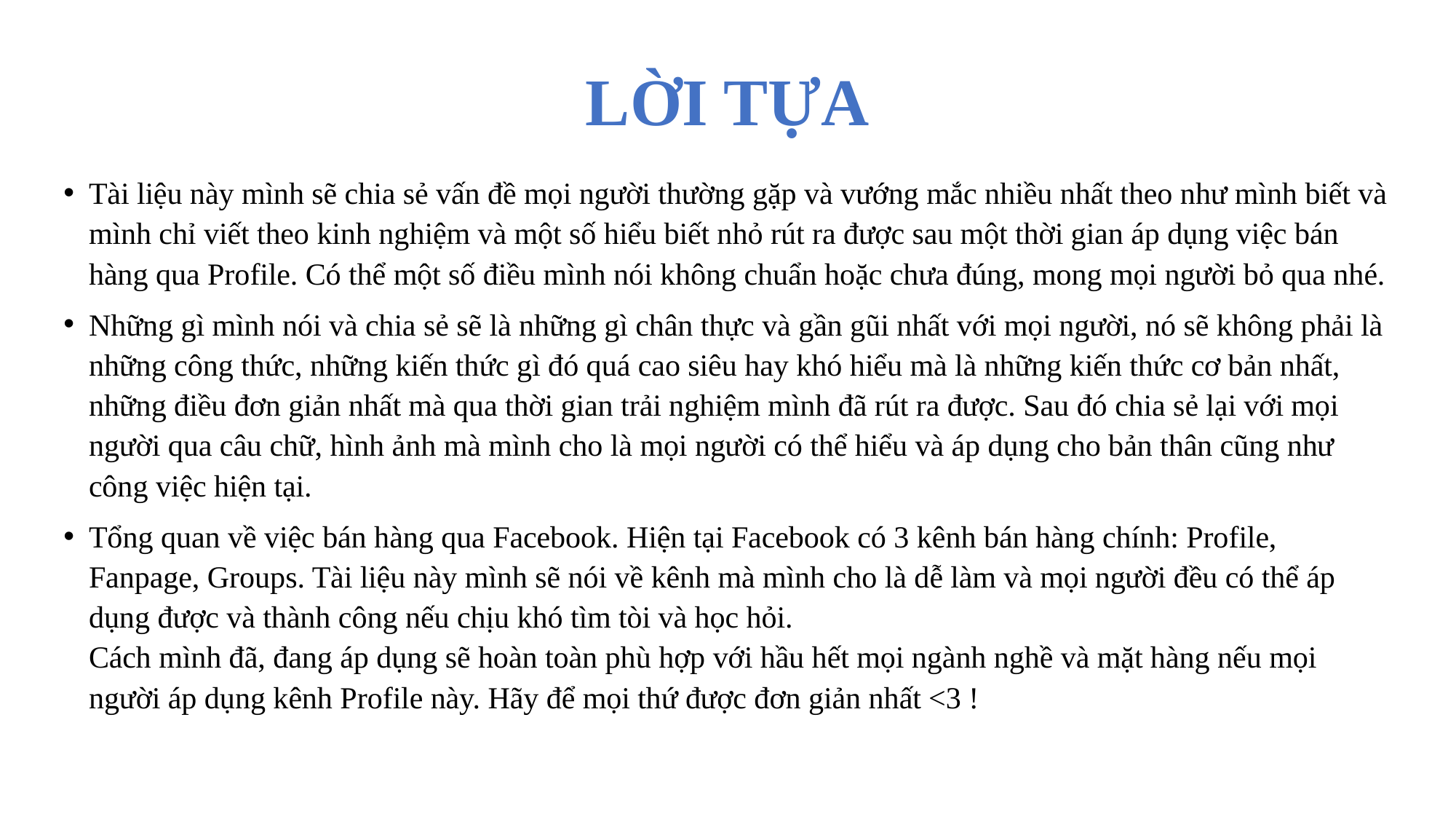

# LỜI TỰA
Tài liệu này mình sẽ chia sẻ vấn đề mọi người thường gặp và vướng mắc nhiều nhất theo như mình biết và mình chỉ viết theo kinh nghiệm và một số hiểu biết nhỏ rút ra được sau một thời gian áp dụng việc bán hàng qua Profile. Có thể một số điều mình nói không chuẩn hoặc chưa đúng, mong mọi người bỏ qua nhé.
Những gì mình nói và chia sẻ sẽ là những gì chân thực và gần gũi nhất với mọi người, nó sẽ không phải là những công thức, những kiến thức gì đó quá cao siêu hay khó hiểu mà là những kiến thức cơ bản nhất, những điều đơn giản nhất mà qua thời gian trải nghiệm mình đã rút ra được. Sau đó chia sẻ lại với mọi người qua câu chữ, hình ảnh mà mình cho là mọi người có thể hiểu và áp dụng cho bản thân cũng như công việc hiện tại.
Tổng quan về việc bán hàng qua Facebook. Hiện tại Facebook có 3 kênh bán hàng chính: Profile, Fanpage, Groups. Tài liệu này mình sẽ nói về kênh mà mình cho là dễ làm và mọi người đều có thể áp dụng được và thành công nếu chịu khó tìm tòi và học hỏi.
Cách mình đã, đang áp dụng sẽ hoàn toàn phù hợp với hầu hết mọi ngành nghề và mặt hàng nếu mọi người áp dụng kênh Profile này. Hãy để mọi thứ được đơn giản nhất <3 !